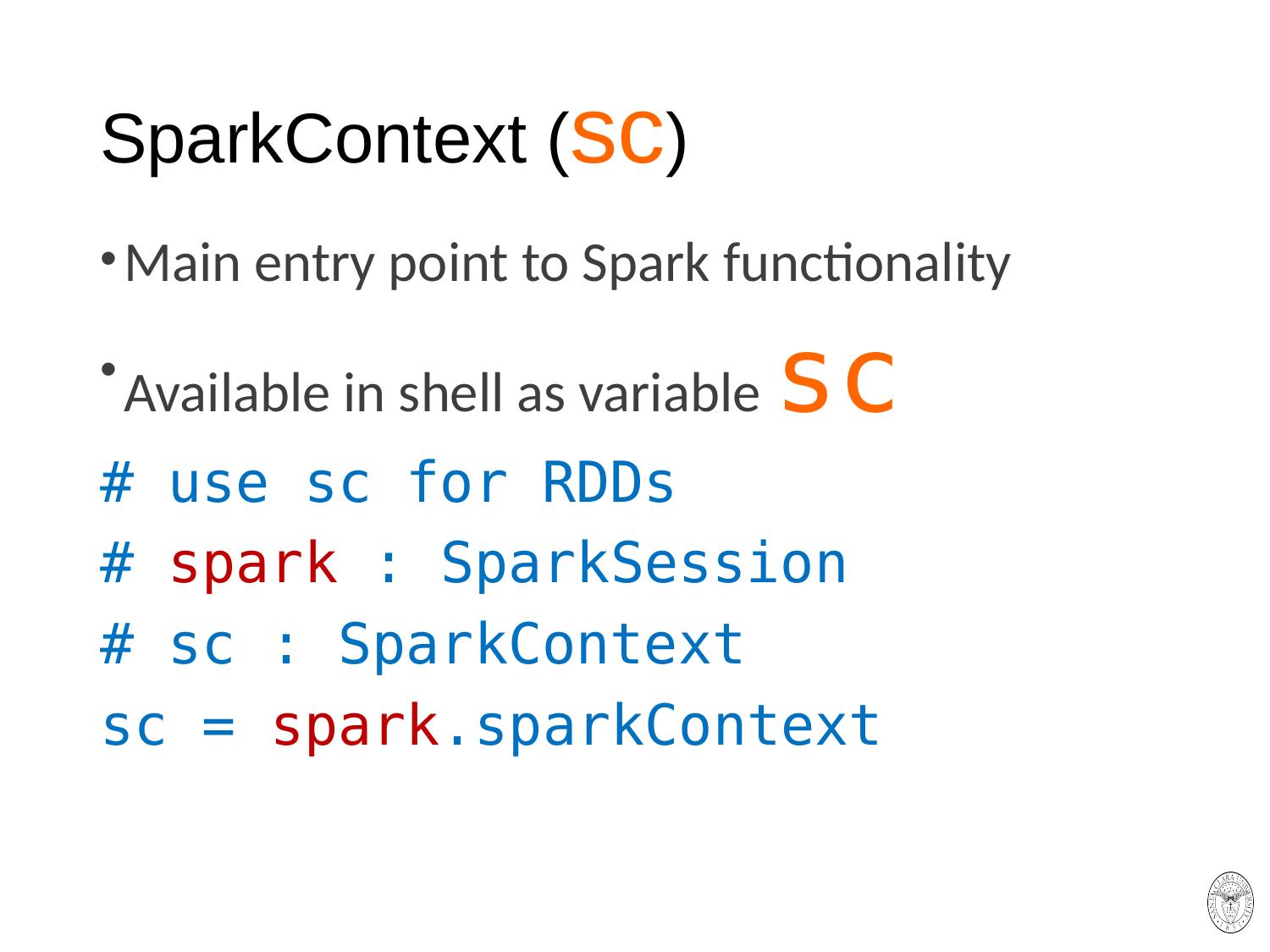

# SparkContext (sc)
Main entry point to Spark functionality
Available in shell as variable sc
# use sc for RDDs
# spark : SparkSession
# sc : SparkContext
sc = spark.sparkContext